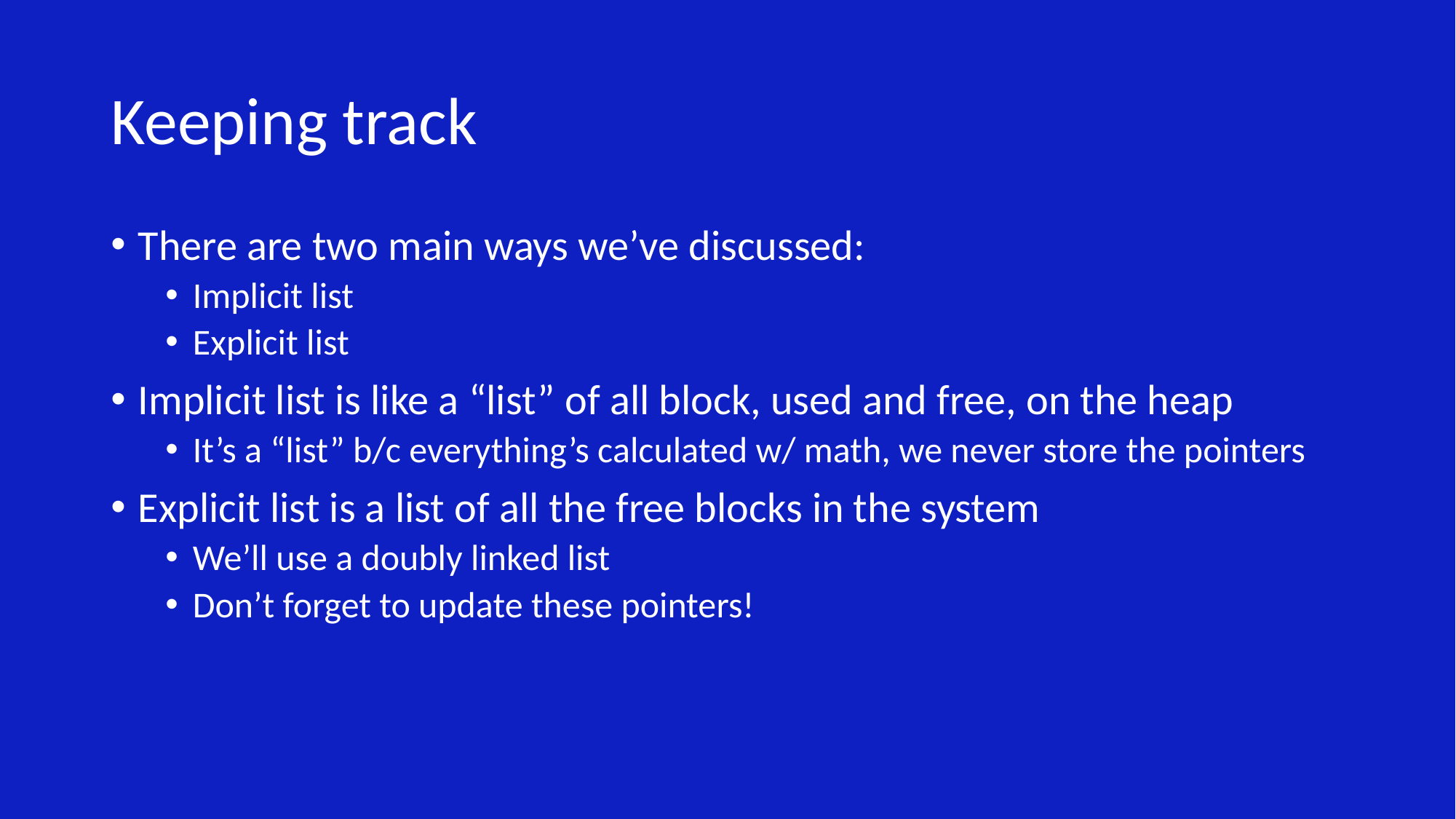

# Keeping track
There are two main ways we’ve discussed:
Implicit list
Explicit list
Implicit list is like a “list” of all block, used and free, on the heap
It’s a “list” b/c everything’s calculated w/ math, we never store the pointers
Explicit list is a list of all the free blocks in the system
We’ll use a doubly linked list
Don’t forget to update these pointers!